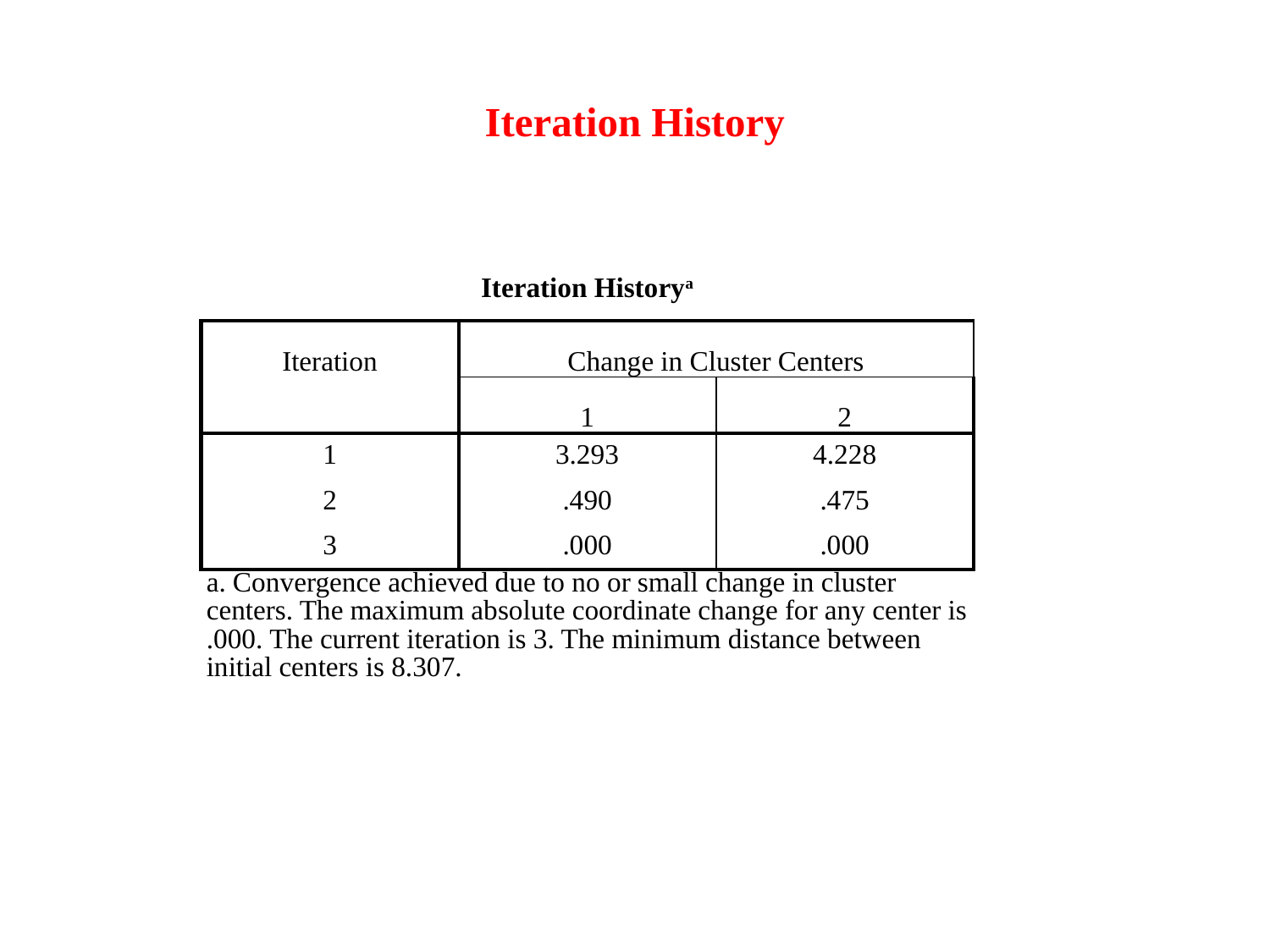

# Iteration History
| Iteration Historya |  |  |
| --- | --- | --- |
| Iteration | Change in Cluster Centers |  |
|  | 1 | 2 |
| 1 | 3.293 | 4.228 |
| 2 | .490 | .475 |
| 3 | .000 | .000 |
| a. Convergence achieved due to no or small change in cluster centers. The maximum absolute coordinate change for any center is .000. The current iteration is 3. The minimum distance between initial centers is 8.307. |  |  |